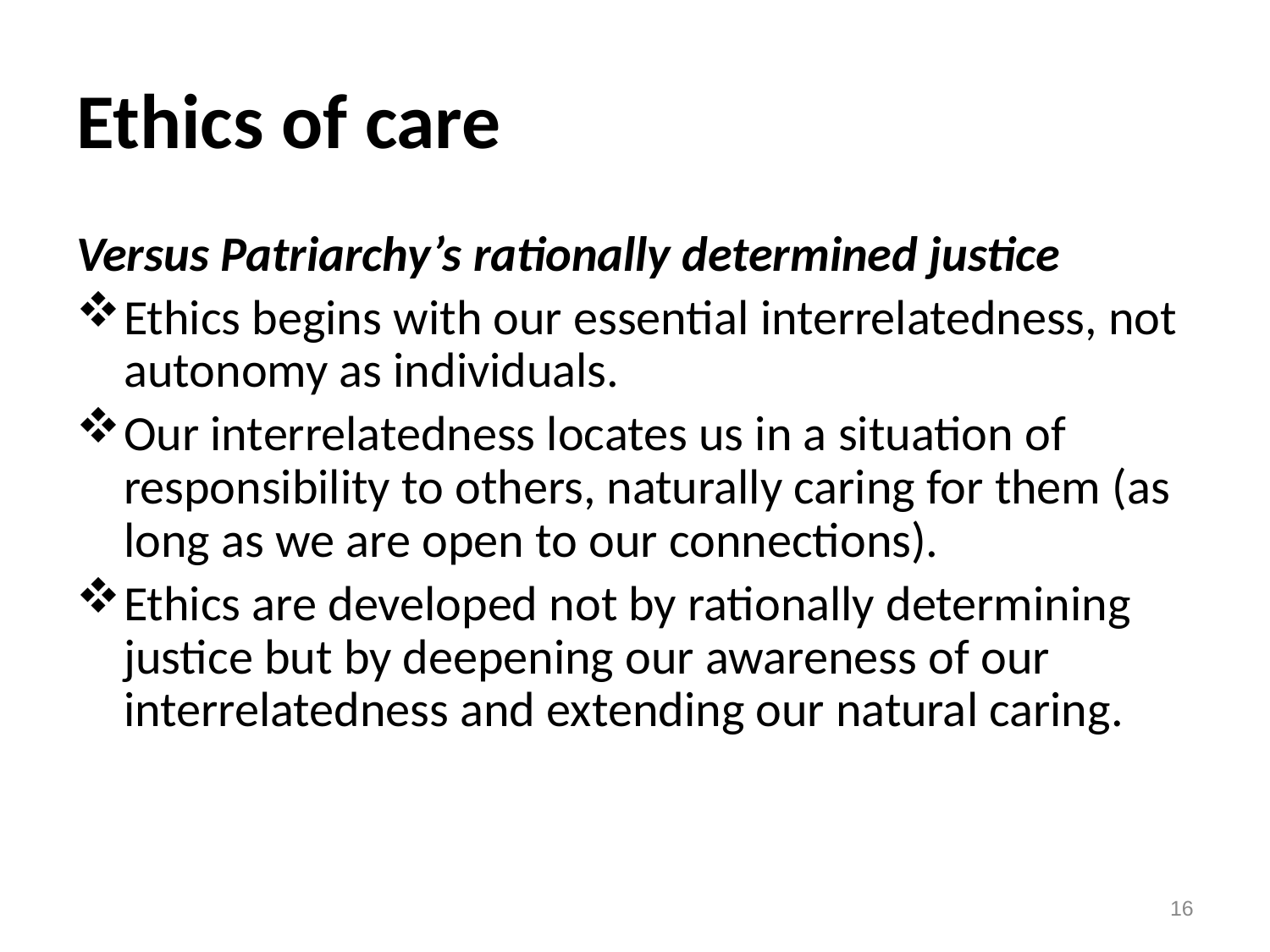

# Ethics of care
Versus Patriarchy’s rationally determined justice
Ethics begins with our essential interrelatedness, not autonomy as individuals.
Our interrelatedness locates us in a situation of responsibility to others, naturally caring for them (as long as we are open to our connections).
Ethics are developed not by rationally determining justice but by deepening our awareness of our  interrelatedness and extending our natural caring.

16